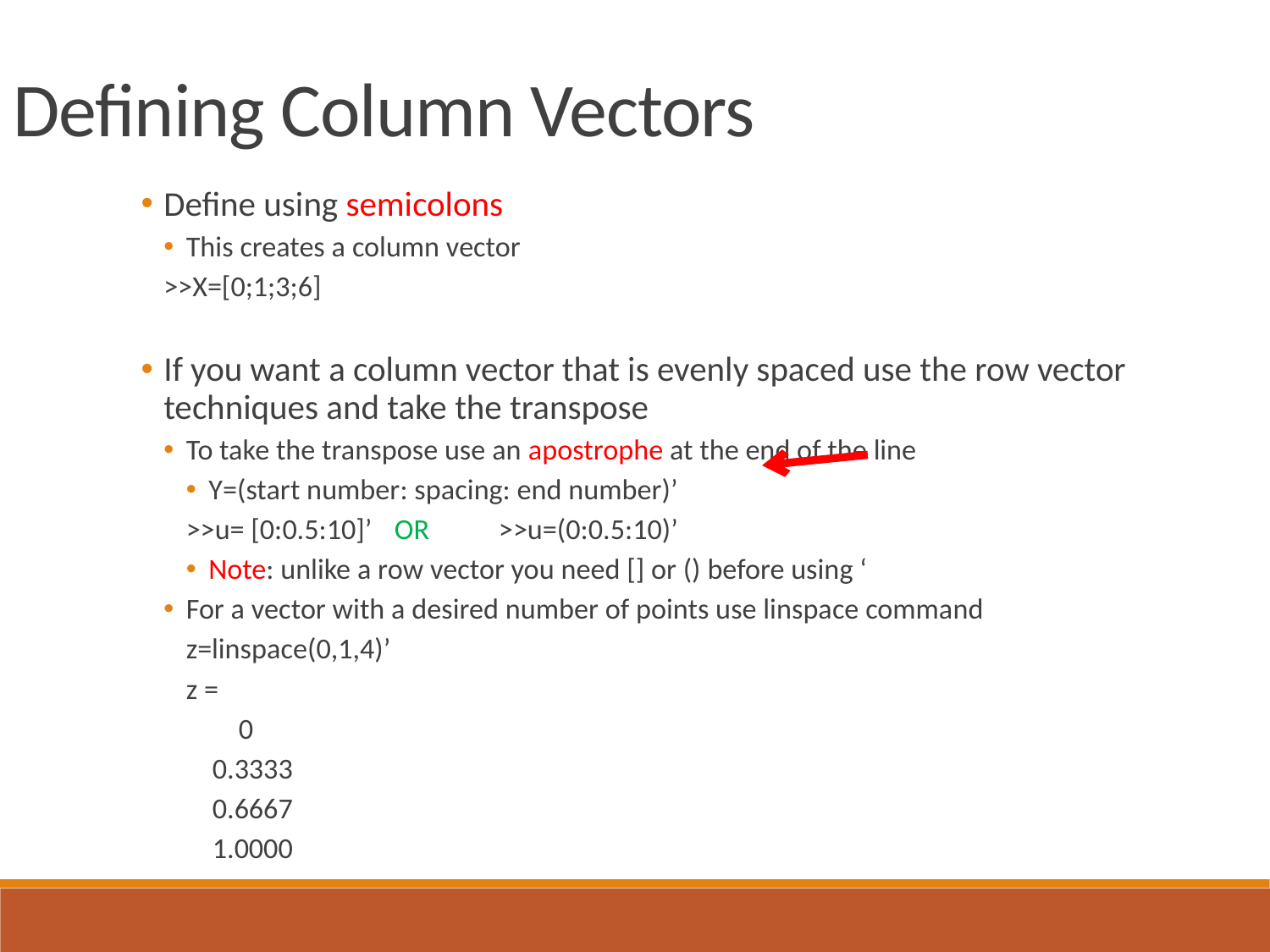

Defining Column Vectors
Define using semicolons
This creates a column vector
	>>X=[0;1;3;6]

If you want a column vector that is evenly spaced use the row vector techniques and take the transpose
To take the transpose use an apostrophe at the end of the line
Y=(start number: spacing: end number)’
	>>u= [0:0.5:10]’ 		OR		>>u=(0:0.5:10)’
Note: unlike a row vector you need [] or () before using ‘
For a vector with a desired number of points use linspace command
	z=linspace(0,1,4)’
	z =
	        0
	    0.3333
	    0.6667
	    1.0000